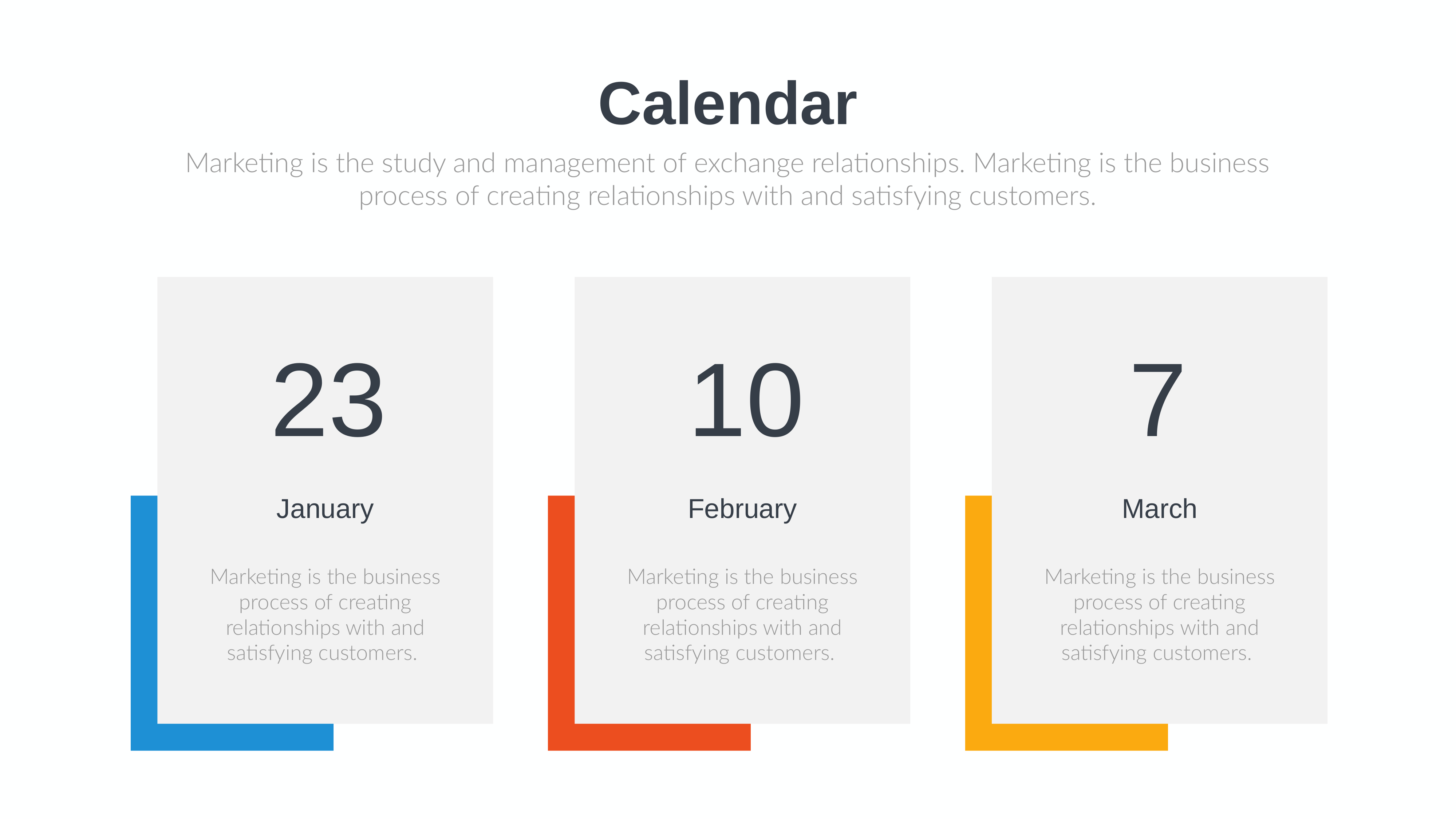

Calendar
Marketing is the study and management of exchange relationships. Marketing is the business process of creating relationships with and satisfying customers.

23
10
7
January
February
March

Marketing is the business process of creating relationships with and satisfying customers.
Marketing is the business process of creating relationships with and satisfying customers.
Marketing is the business process of creating relationships with and satisfying customers.